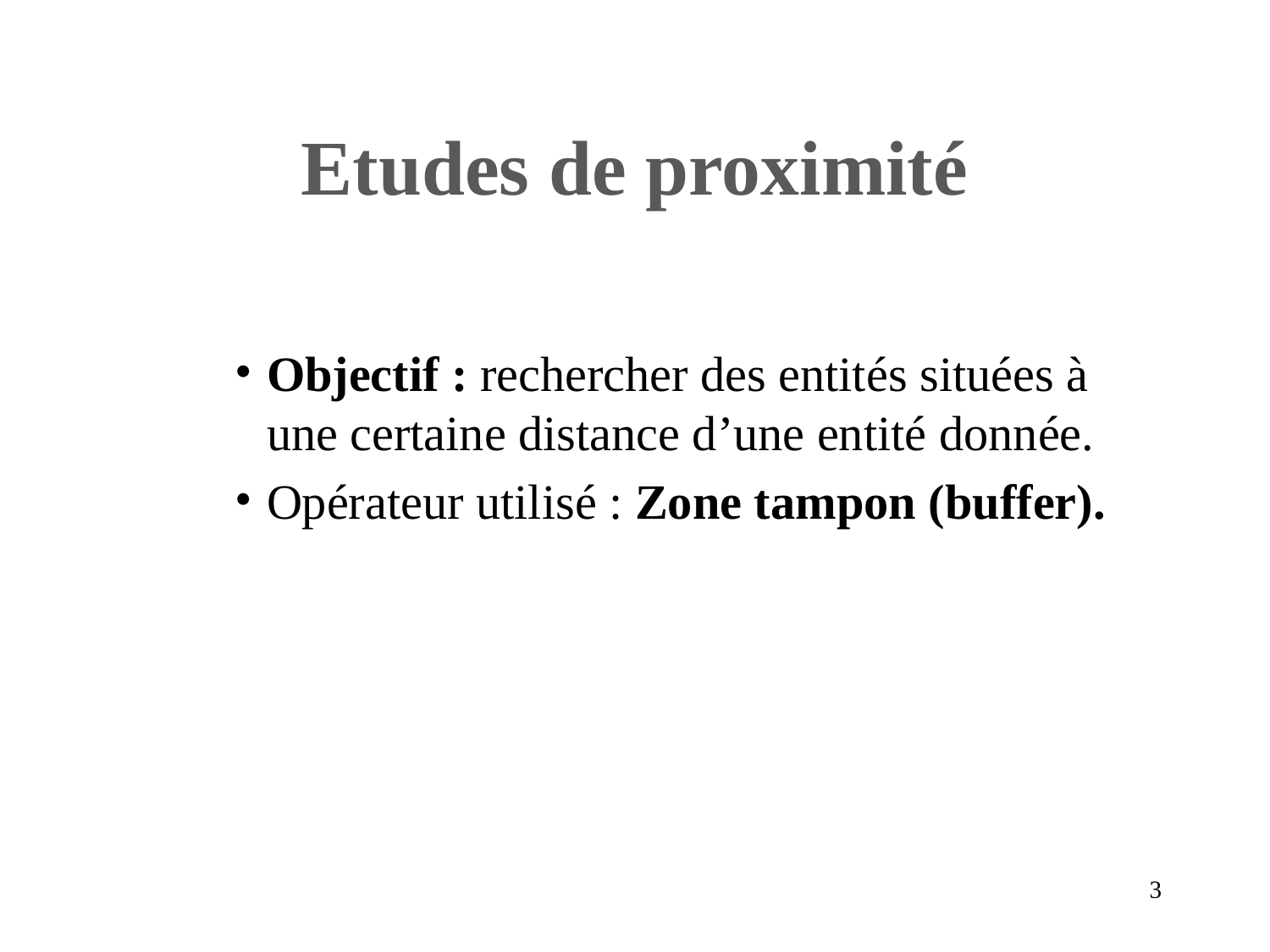

# Etudes de proximité

Objectif : rechercher des entités situées à une certaine distance d’une entité donnée.
Opérateur utilisé : Zone tampon (buffer).

3